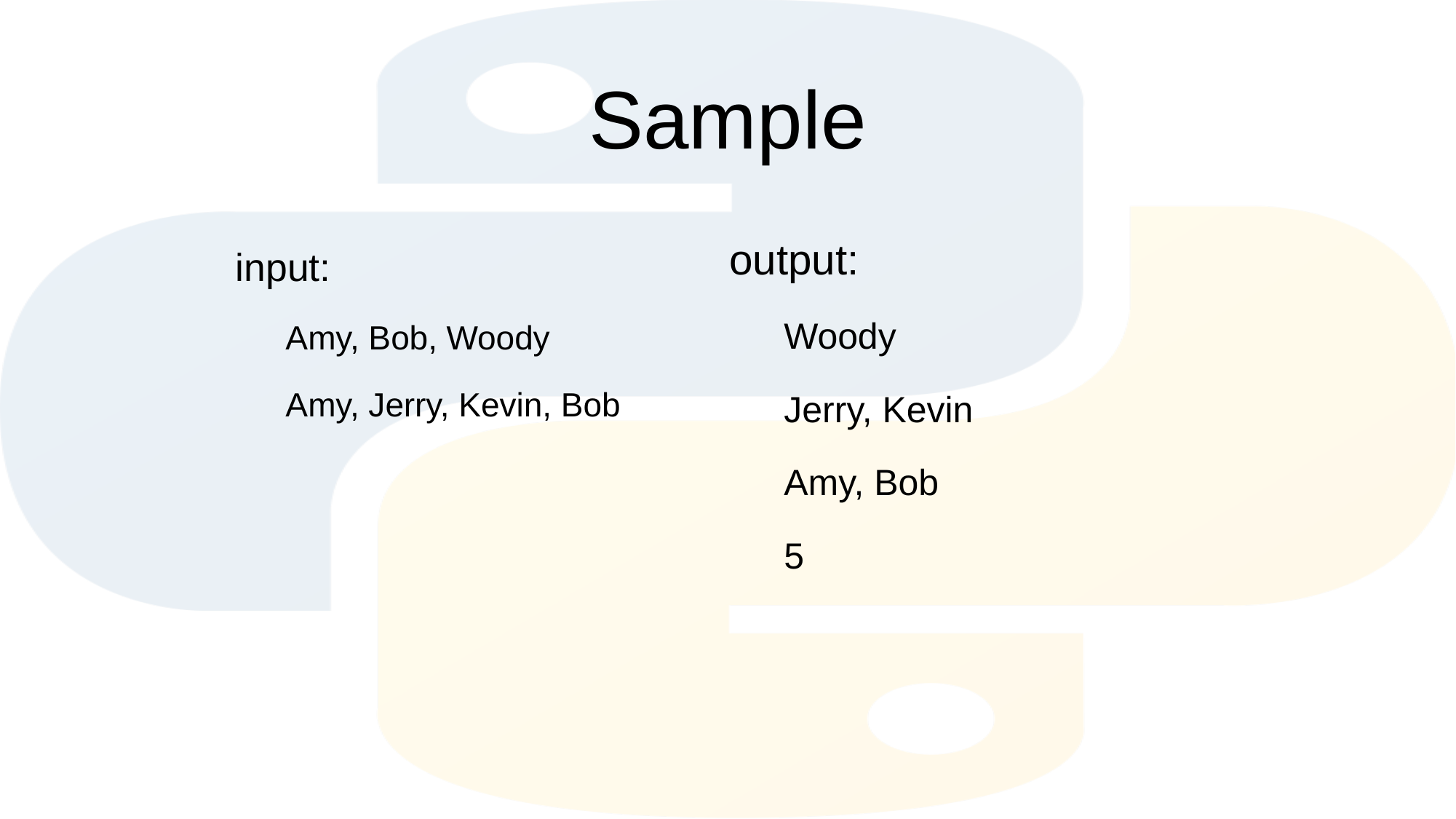

# Sample
output:
Woody
Jerry, Kevin
Amy, Bob
5

input:
Amy, Bob, Woody
Amy, Jerry, Kevin, Bob